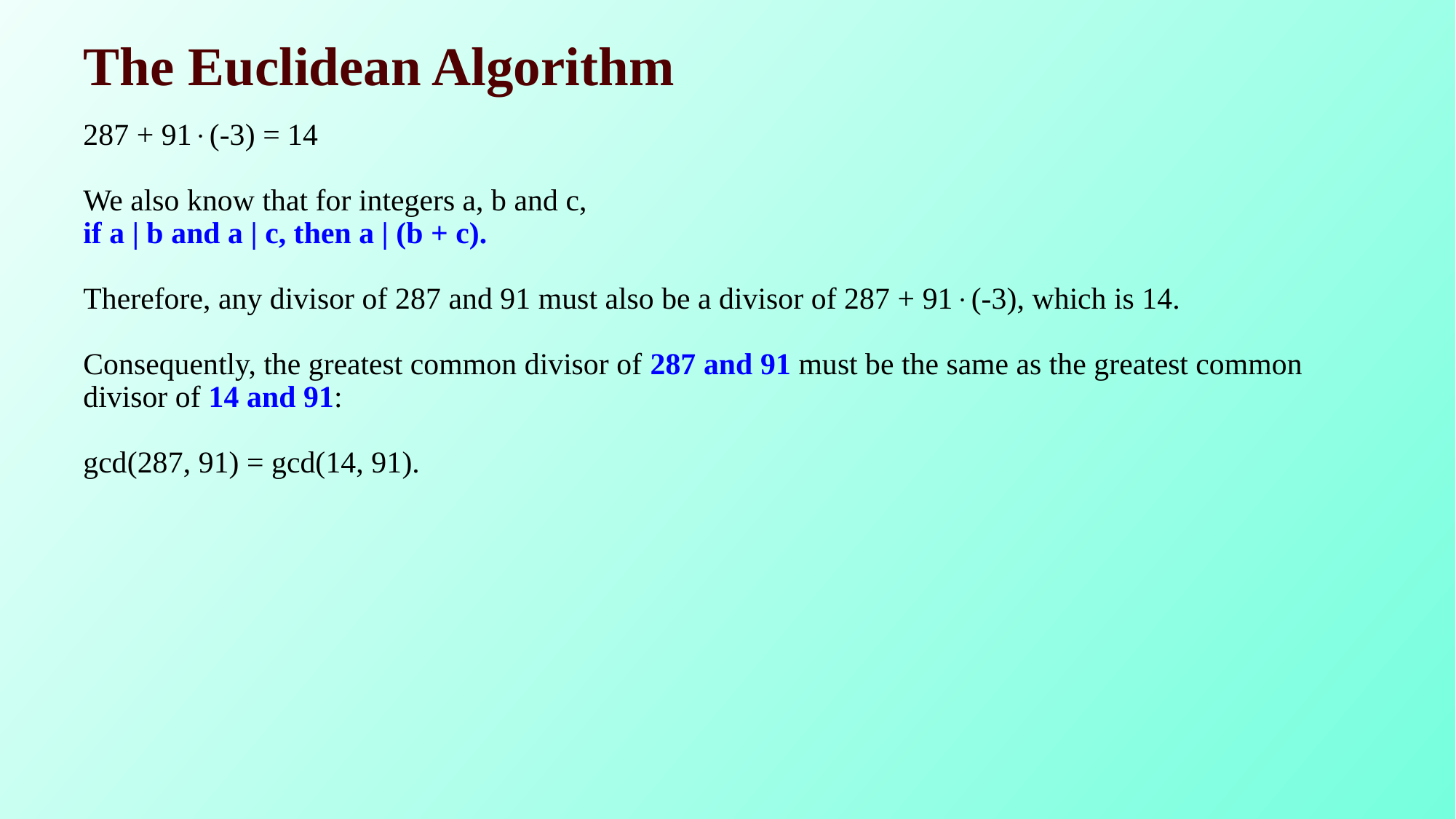

# The Euclidean Algorithm
287 + 91⋅(-3) = 14

We also know that for integers a, b and c,
if a | b and a | c, then a | (b + c).

Therefore, any divisor of 287 and 91 must also be a divisor of 287 + 91⋅(-3), which is 14.

Consequently, the greatest common divisor of 287 and 91 must be the same as the greatest common divisor of 14 and 91:

gcd(287, 91) = gcd(14, 91).